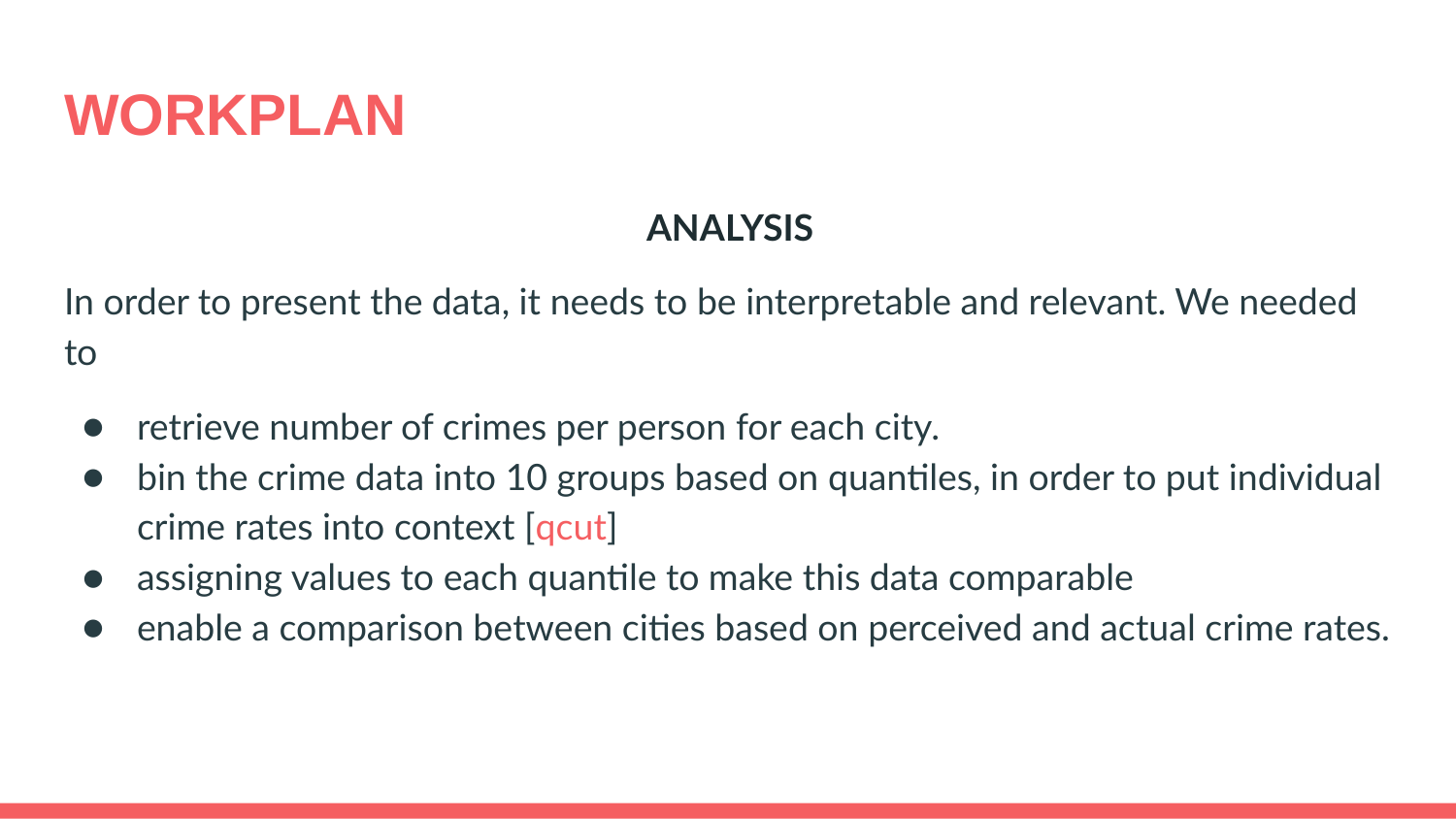

# WORKPLAN
ANALYSIS
In order to present the data, it needs to be interpretable and relevant. We needed to
retrieve number of crimes per person for each city.
bin the crime data into 10 groups based on quantiles, in order to put individual crime rates into context [qcut]
assigning values to each quantile to make this data comparable
enable a comparison between cities based on perceived and actual crime rates.